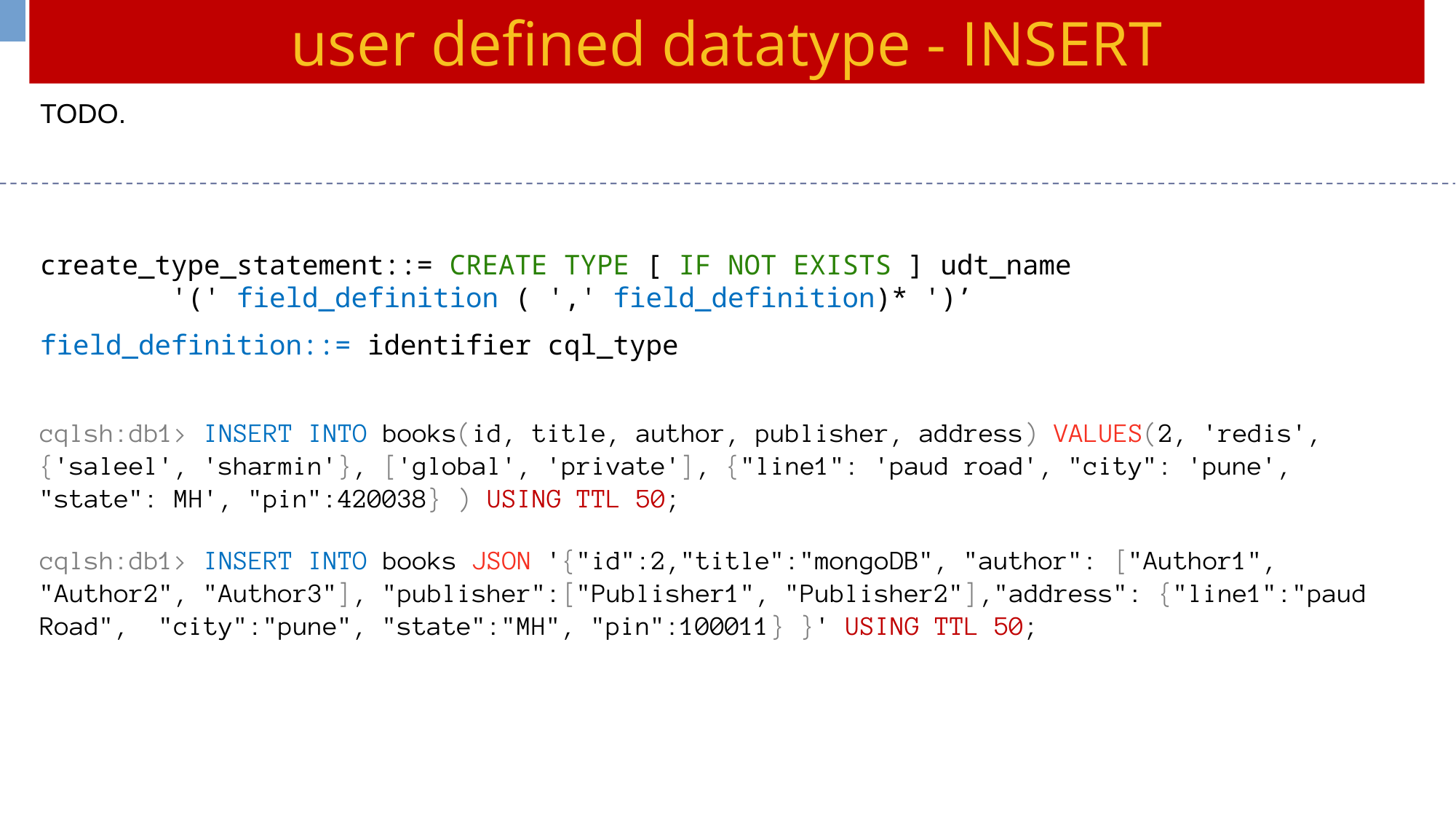

user defined datatype - INSERT
TODO.

create_type_statement::= CREATE TYPE [ IF NOT EXISTS ] udt_name
        '(' field_definition ( ',' field_definition)* ')’

field_definition::= identifier cql_type
cqlsh:db1> INSERT INTO books(id, title, author, publisher, address) VALUES(2, 'redis', {'saleel', 'sharmin'}, ['global', 'private'], {"line1": 'paud road', "city": 'pune', "state": MH', "pin":420038} ) USING TTL 50;

cqlsh:db1> INSERT INTO books JSON '{"id":2,"title":"mongoDB", "author": ["Author1", "Author2", "Author3"], "publisher":["Publisher1", "Publisher2"],"address": {"line1":"paud Road",  "city":"pune", "state":"MH", "pin":100011} }' USING TTL 50;